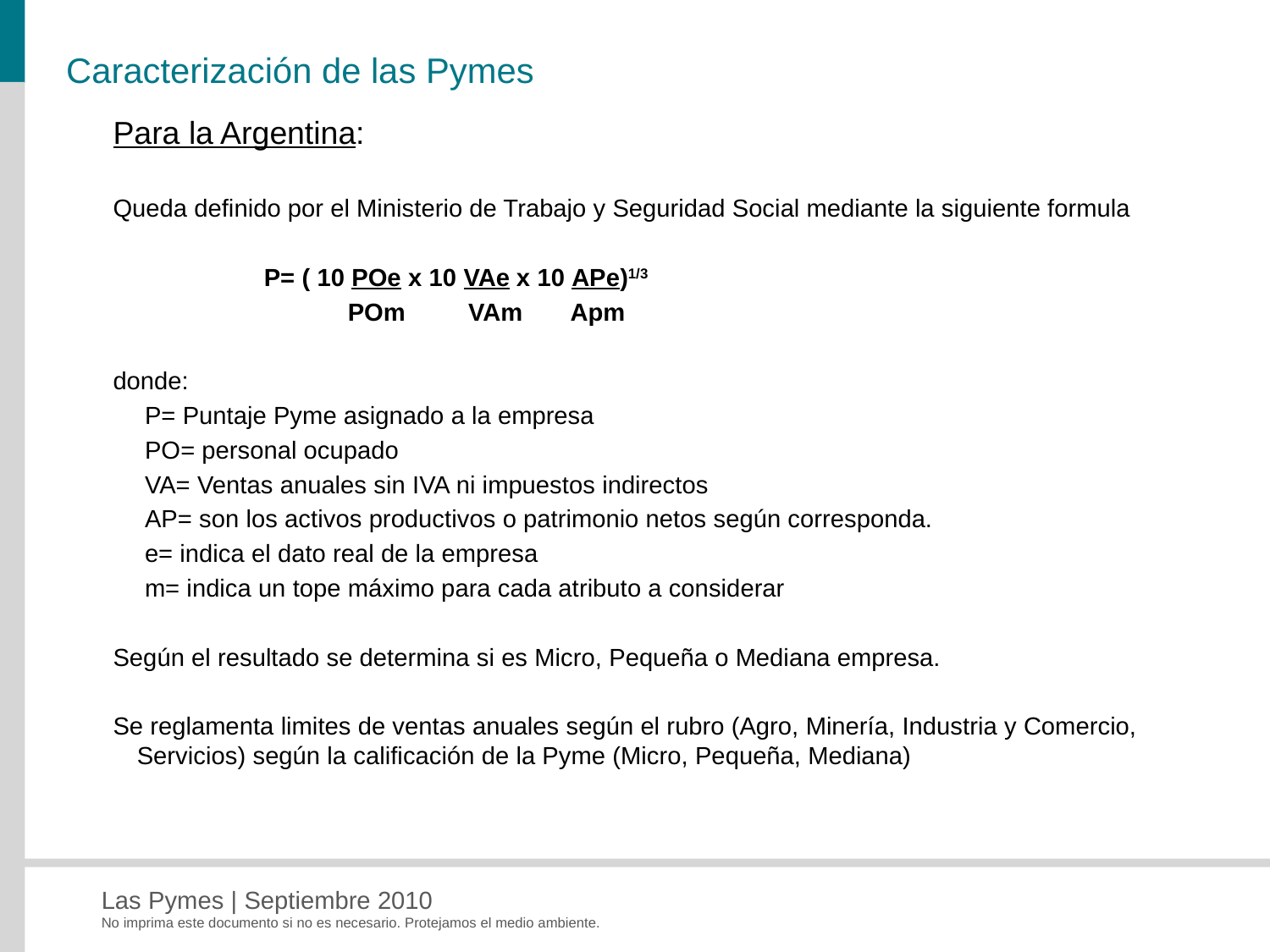

# Caracterización de las Pymes
Para la Argentina:

Queda definido por el Ministerio de Trabajo y Seguridad Social mediante la siguiente formula

		P= ( 10 POe x 10 VAe x 10 APe)1/3
            	            POm         VAm       Apm

donde:
P= Puntaje Pyme asignado a la empresa
PO= personal ocupado
VA= Ventas anuales sin IVA ni impuestos indirectos
AP= son los activos productivos o patrimonio netos según corresponda.
e= indica el dato real de la empresa
m= indica un tope máximo para cada atributo a considerar

Según el resultado se determina si es Micro, Pequeña o Mediana empresa.

Se reglamenta limites de ventas anuales según el rubro (Agro, Minería, Industria y Comercio, Servicios) según la calificación de la Pyme (Micro, Pequeña, Mediana)